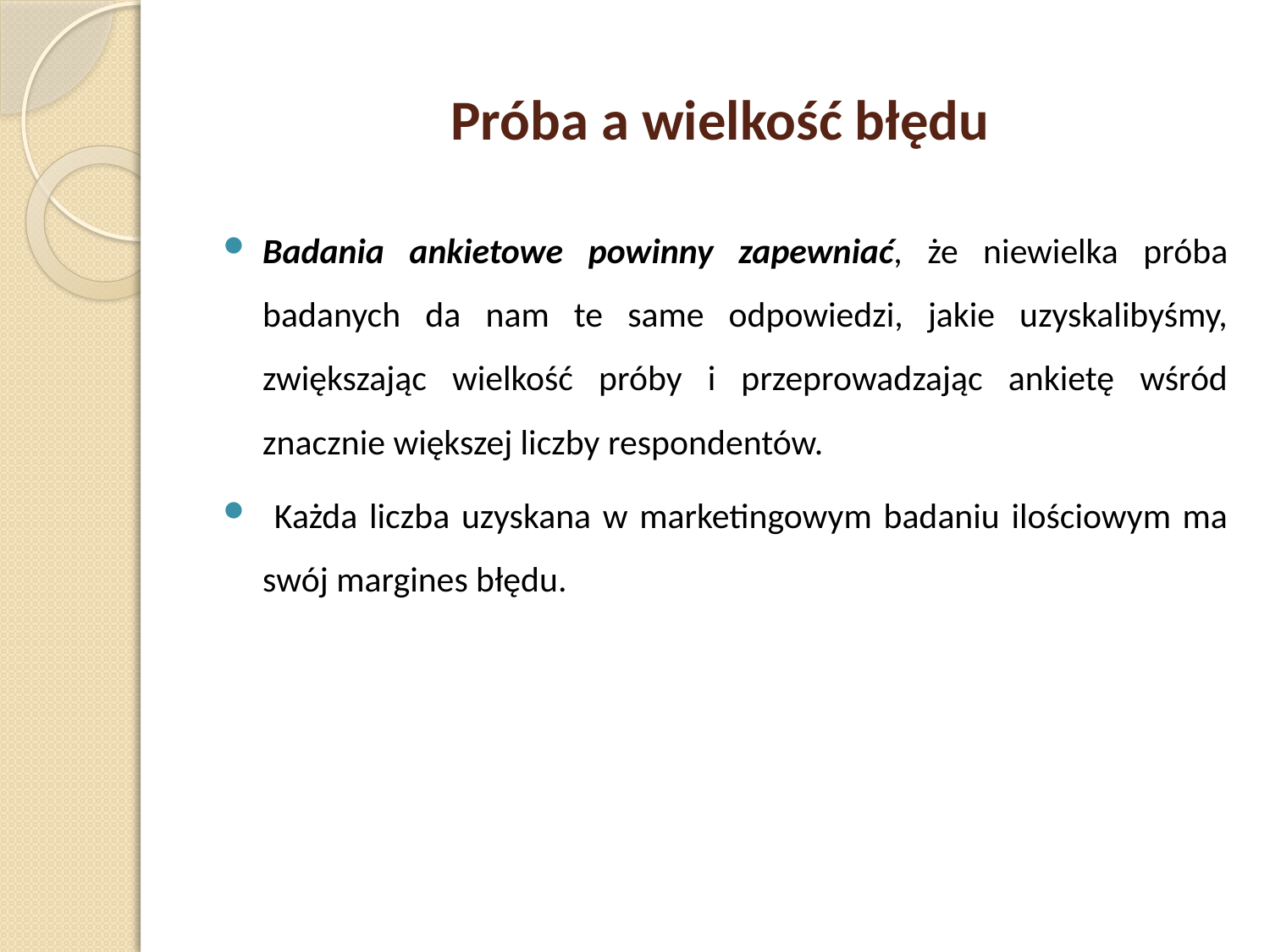

# Próba a wielkość błędu
Badania ankietowe powinny zapewniać, że niewielka próba badanych da nam te same odpowiedzi, jakie uzyskalibyśmy, zwiększając wielkość próby i przeprowadzając ankietę wśród znacznie większej liczby respondentów.
 Każda liczba uzyskana w marketingowym badaniu ilościowym ma swój margines błędu.